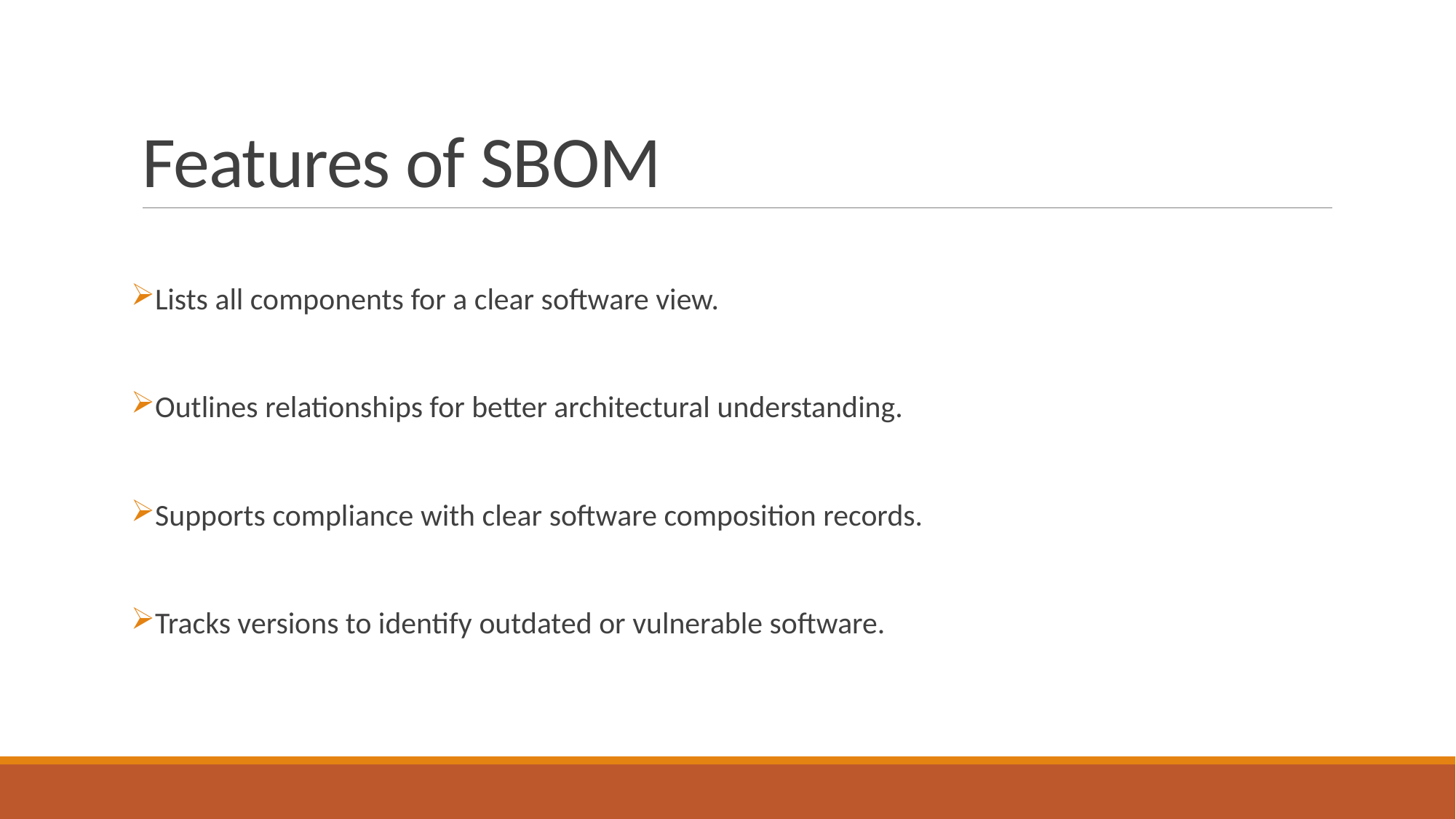

# Features of SBOM

Lists all components for a clear software view.

Outlines relationships for better architectural understanding.

Supports compliance with clear software composition records.

Tracks versions to identify outdated or vulnerable software.